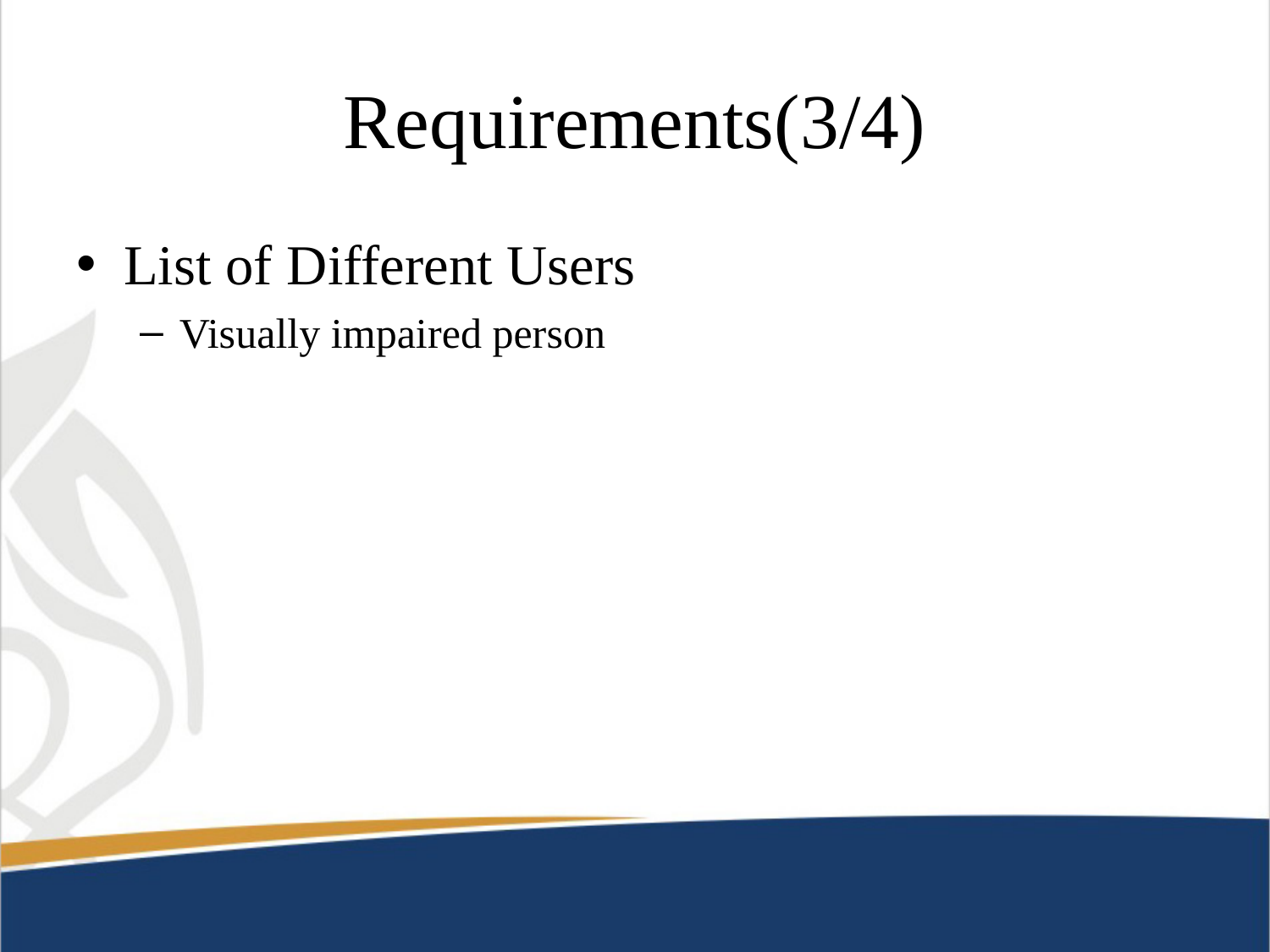

# Requirements(3/4)
List of Different Users
Visually impaired person